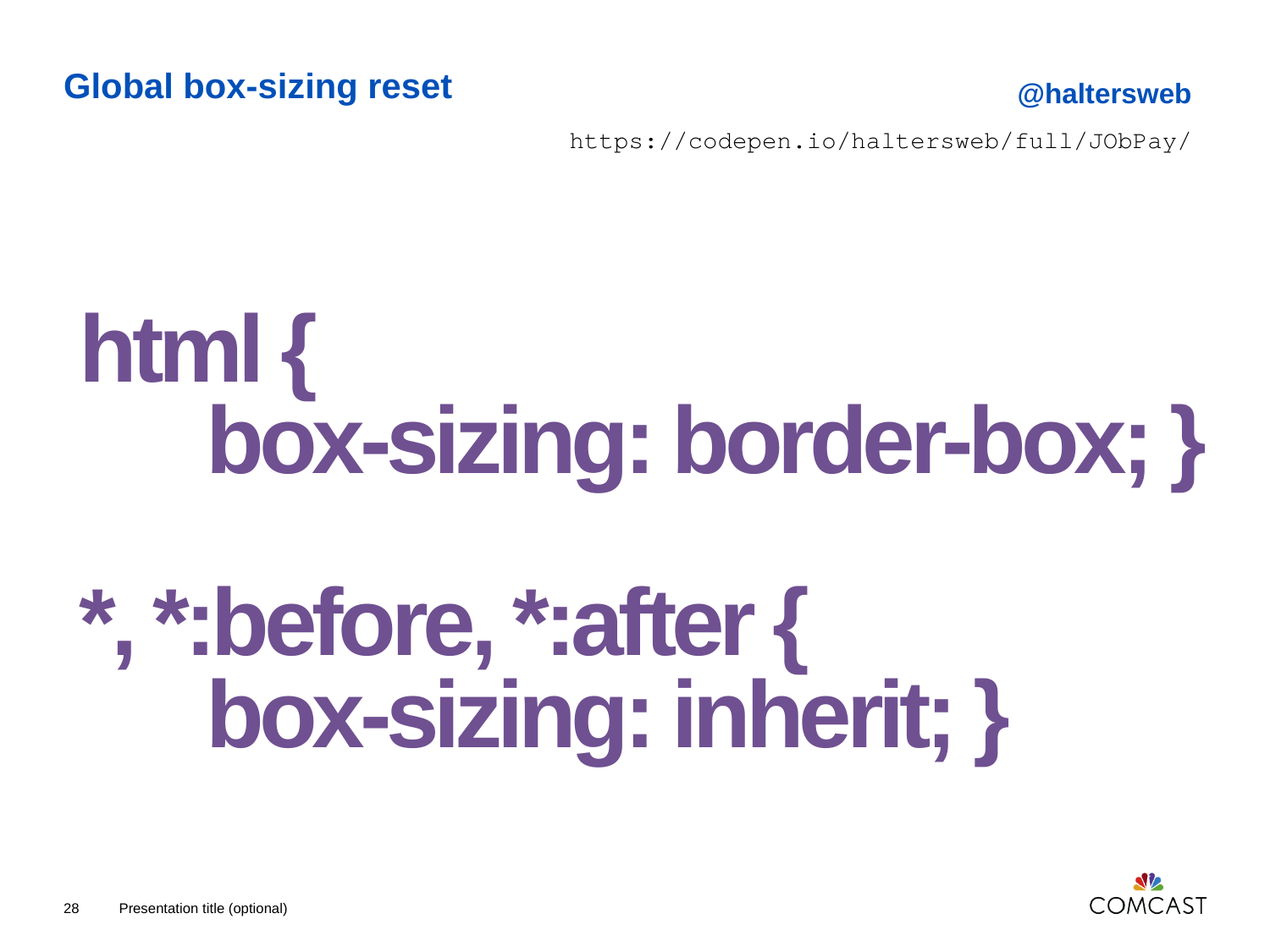

@haltersweb
https://codepen.io/haltersweb/full/JObPay/
# Global box-sizing reset
html {
	box-sizing: border-box; }

*, *:before, *:after {
	box-sizing: inherit; }
28
Presentation title (optional)